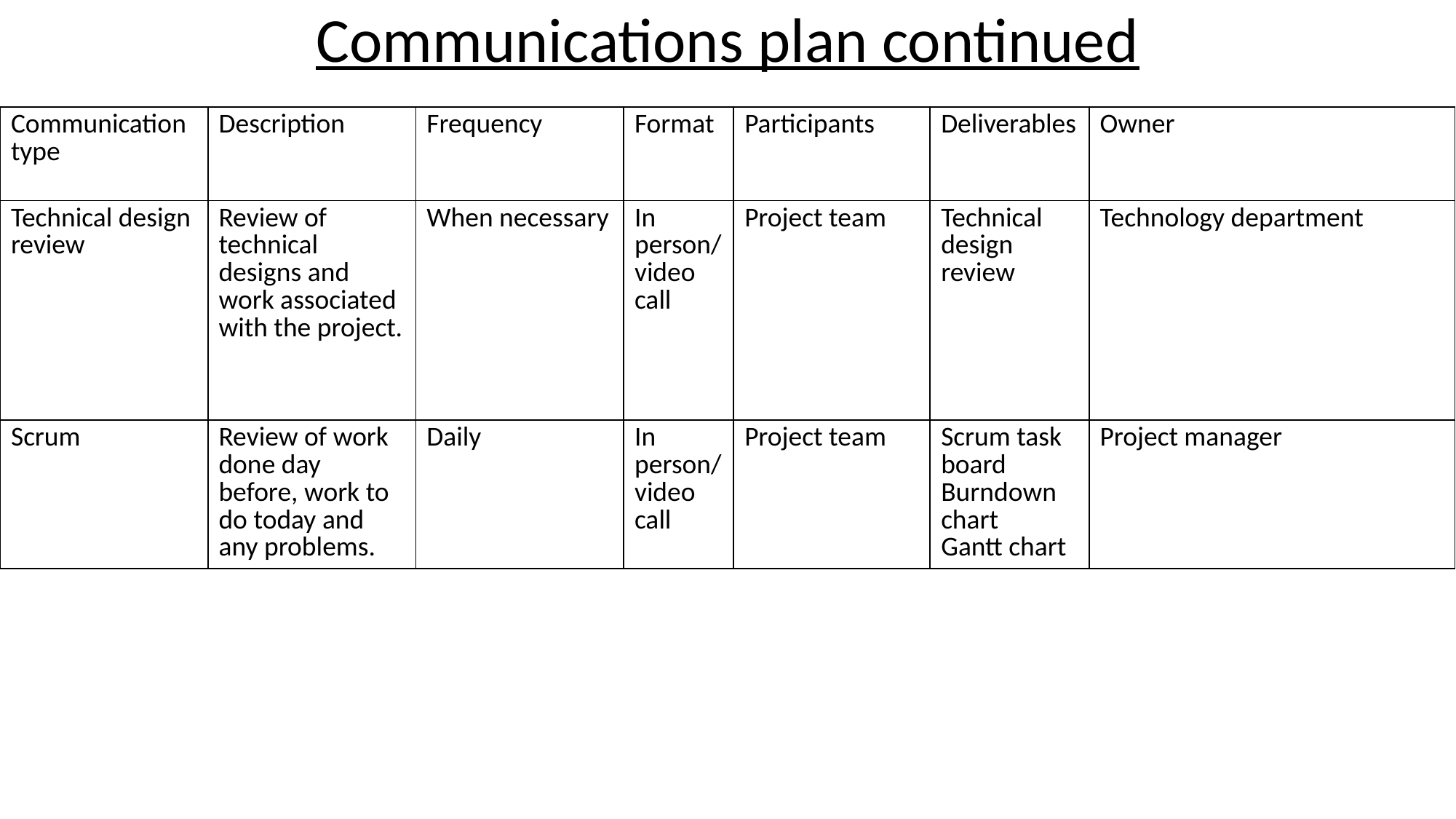

# Communications plan continued
| Communication type | Description | Frequency | Format | Participants | Deliverables | Owner |
| --- | --- | --- | --- | --- | --- | --- |
| Technical design review | Review of technical designs and work associated with the project. | When necessary | In person/video call | Project team | Technical design review | Technology department |
| Scrum | Review of work done day before, work to do today and any problems. | Daily | In person/video call | Project team | Scrum task board Burndown chart Gantt chart | Project manager |